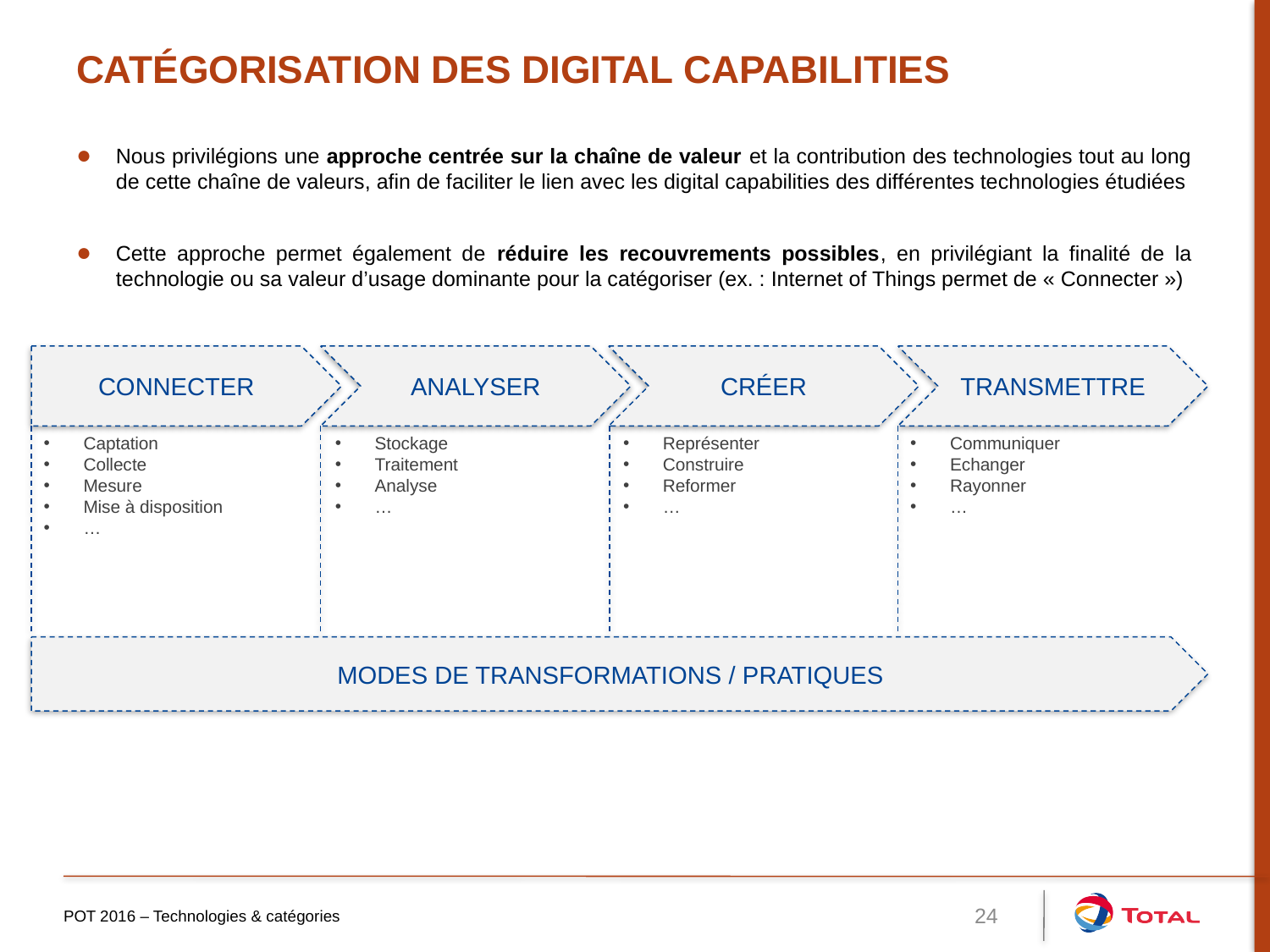

# Catégorisation des digital capabilities
Nous privilégions une approche centrée sur la chaîne de valeur et la contribution des technologies tout au long de cette chaîne de valeurs, afin de faciliter le lien avec les digital capabilities des différentes technologies étudiées

Cette approche permet également de réduire les recouvrements possibles, en privilégiant la finalité de la technologie ou sa valeur d’usage dominante pour la catégoriser (ex. : Internet of Things permet de « Connecter »)
CONNECTER
ANALYSER
CRÉER
TRANSMETTRE
Captation
Collecte
Mesure
Mise à disposition
…

Stockage
Traitement
Analyse
…
Représenter
Construire
Reformer
…
Communiquer
Echanger
Rayonner
…
MODES DE TRANSFORMATIONS / PRATIQUES
POT 2016 – Technologies & catégories
24